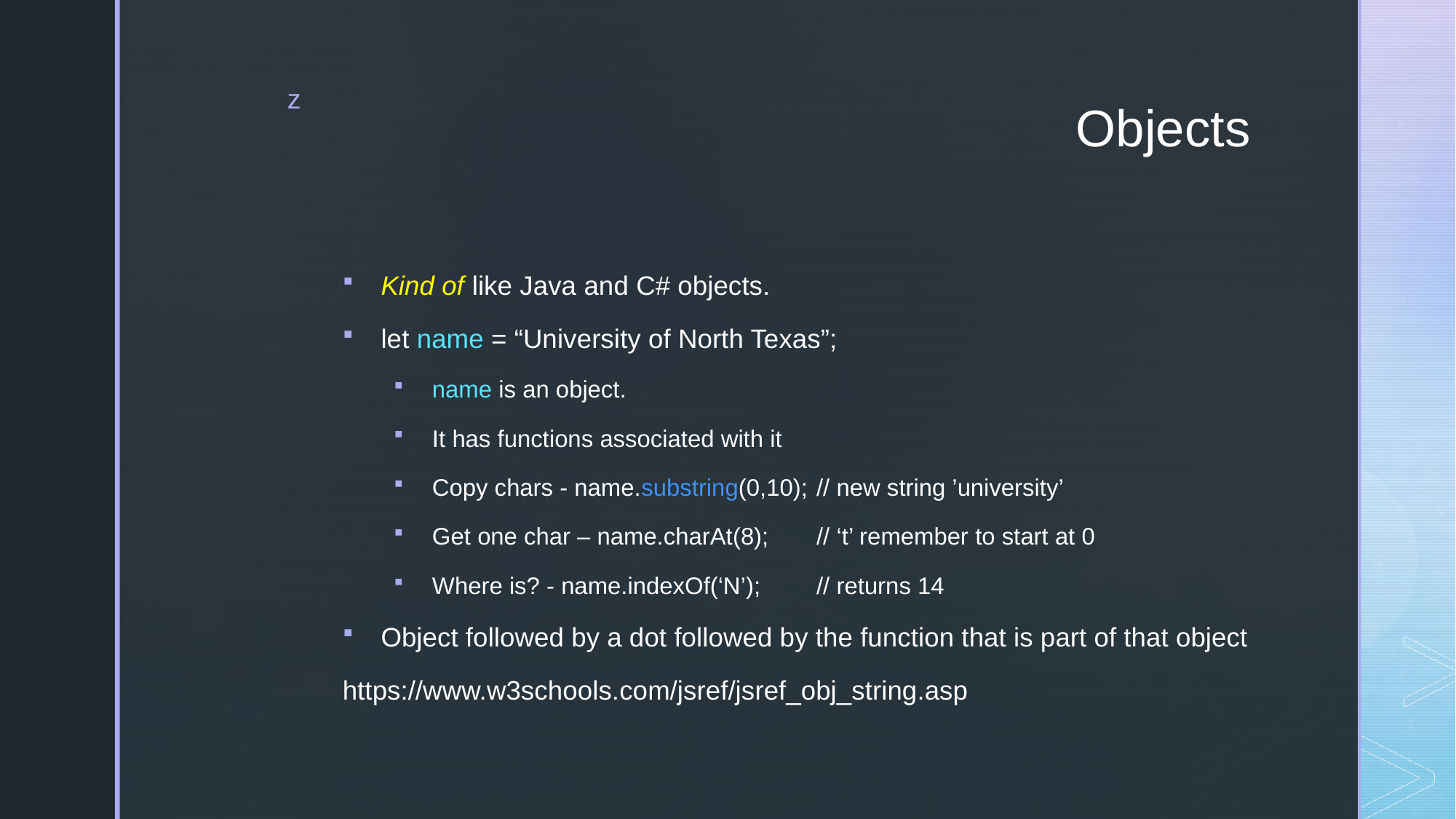

# Objects
Kind of like Java and C# objects.
let name = “University of North Texas”;
name is an object.
It has functions associated with it
Copy chars - name.substring(0,10);	// new string ’university’
Get one char – name.charAt(8);	// ‘t’ remember to start at 0
Where is? - name.indexOf(‘N’);	// returns 14
Object followed by a dot followed by the function that is part of that object
https://www.w3schools.com/jsref/jsref_obj_string.asp